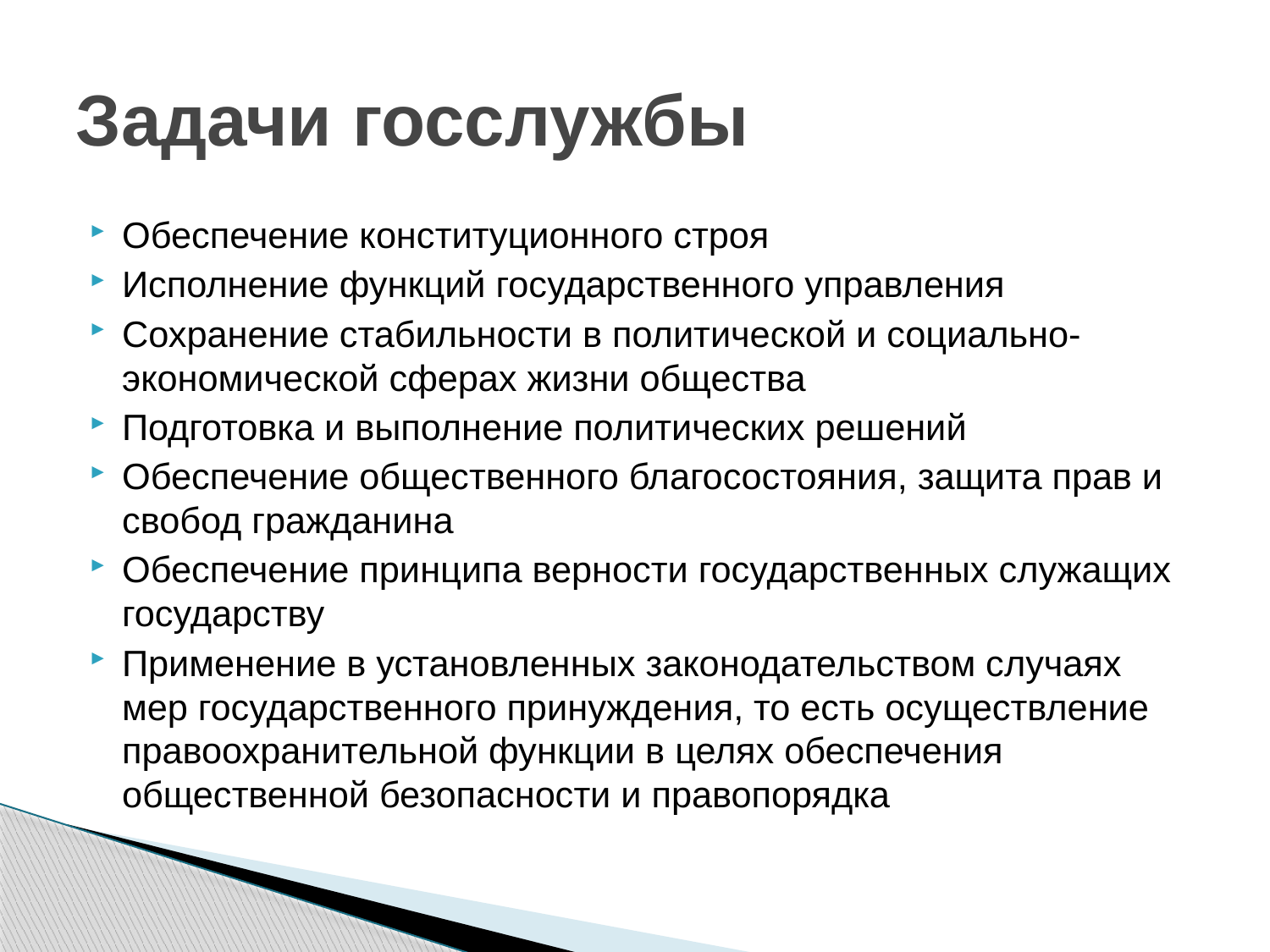

# Задачи госслужбы
Обеспечение конституционного строя
Исполнение функций государственного управления
Сохранение стабильности в политической и социально-экономической сферах жизни общества
Подготовка и выполнение политических решений
Обеспечение общественного благосостояния, защита прав и свобод гражданина
Обеспечение принципа верности государственных служащих государству
Применение в установленных законодательством случаях мер государственного принуждения, то есть осуществление правоохранительной функции в целях обеспечения общественной безопасности и правопорядка